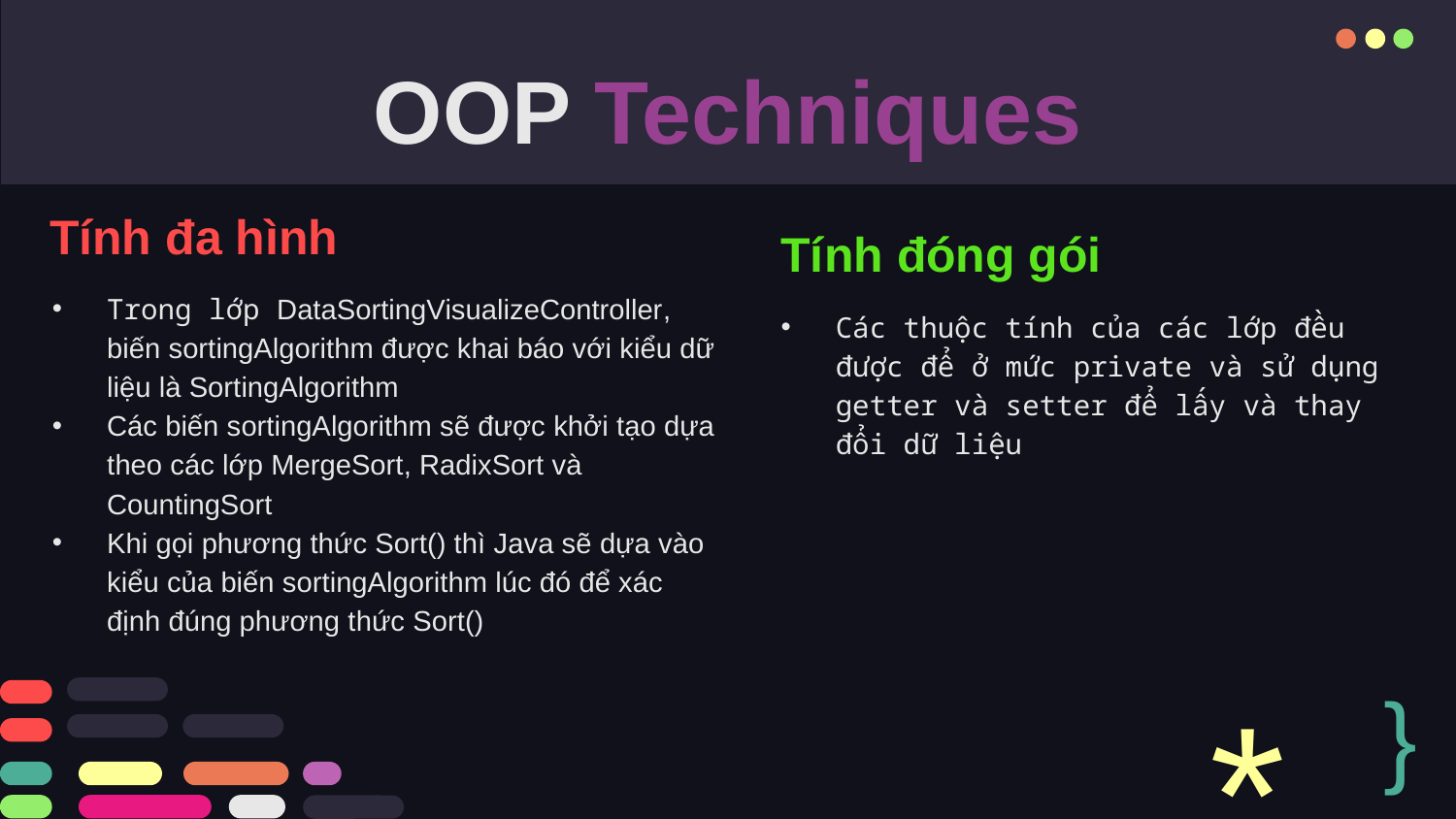

# OOP Techniques
Tính đa hình
Tính đóng gói
Trong lớp DataSortingVisualizeController, biến sortingAlgorithm được khai báo với kiểu dữ liệu là SortingAlgorithm
Các biến sortingAlgorithm sẽ được khởi tạo dựa theo các lớp MergeSort, RadixSort và CountingSort
Khi gọi phương thức Sort() thì Java sẽ dựa vào kiểu của biến sortingAlgorithm lúc đó để xác định đúng phương thức Sort()
Các thuộc tính của các lớp đều được để ở mức private và sử dụng getter và setter để lấy và thay đổi dữ liệu
*
}